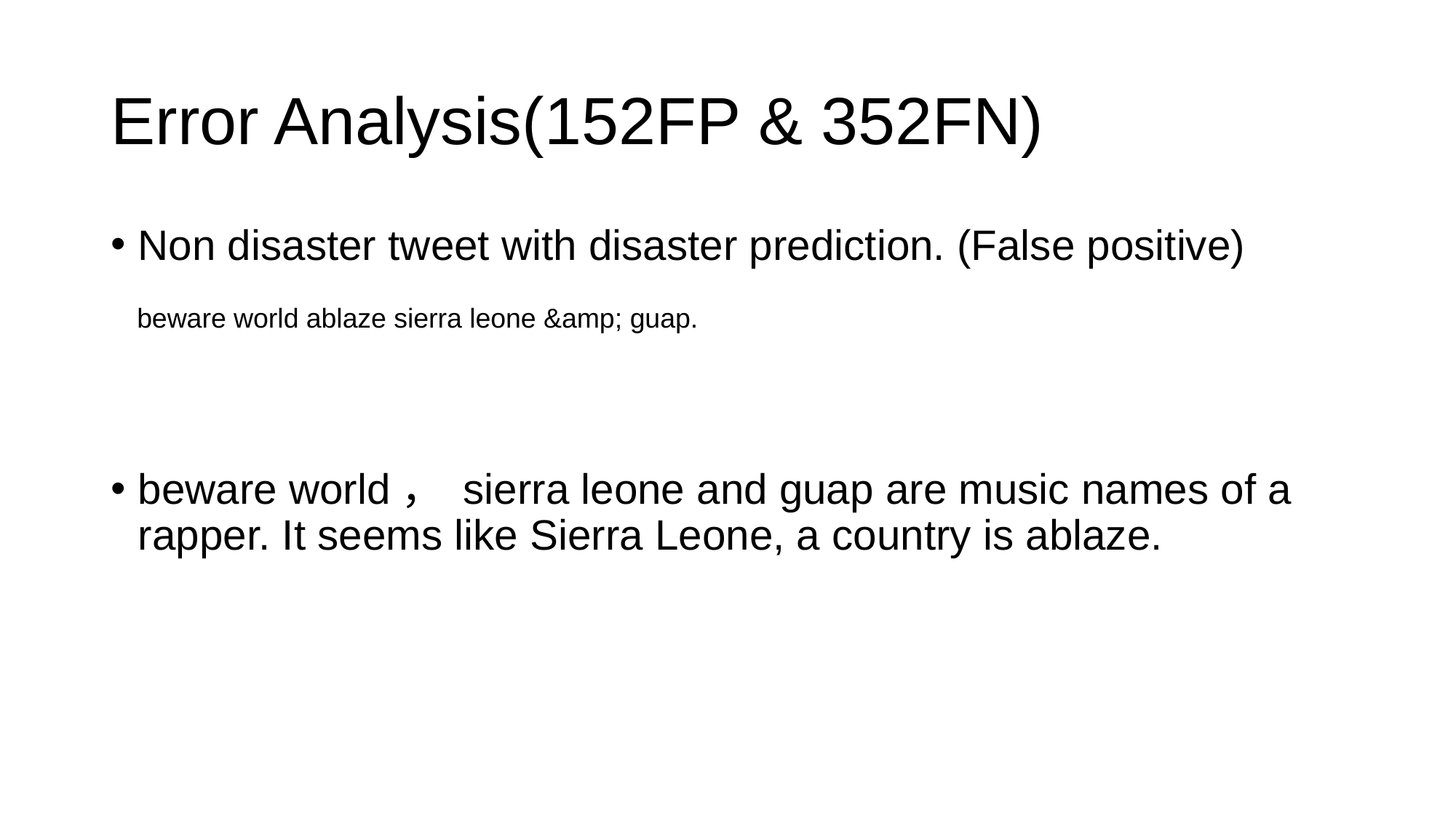

# Error Analysis(152FP & 352FN)
Non disaster tweet with disaster prediction. (False positive)

beware world， sierra leone and guap are music names of a rapper. It seems like Sierra Leone, a country is ablaze.
beware world ablaze sierra leone &amp; guap.